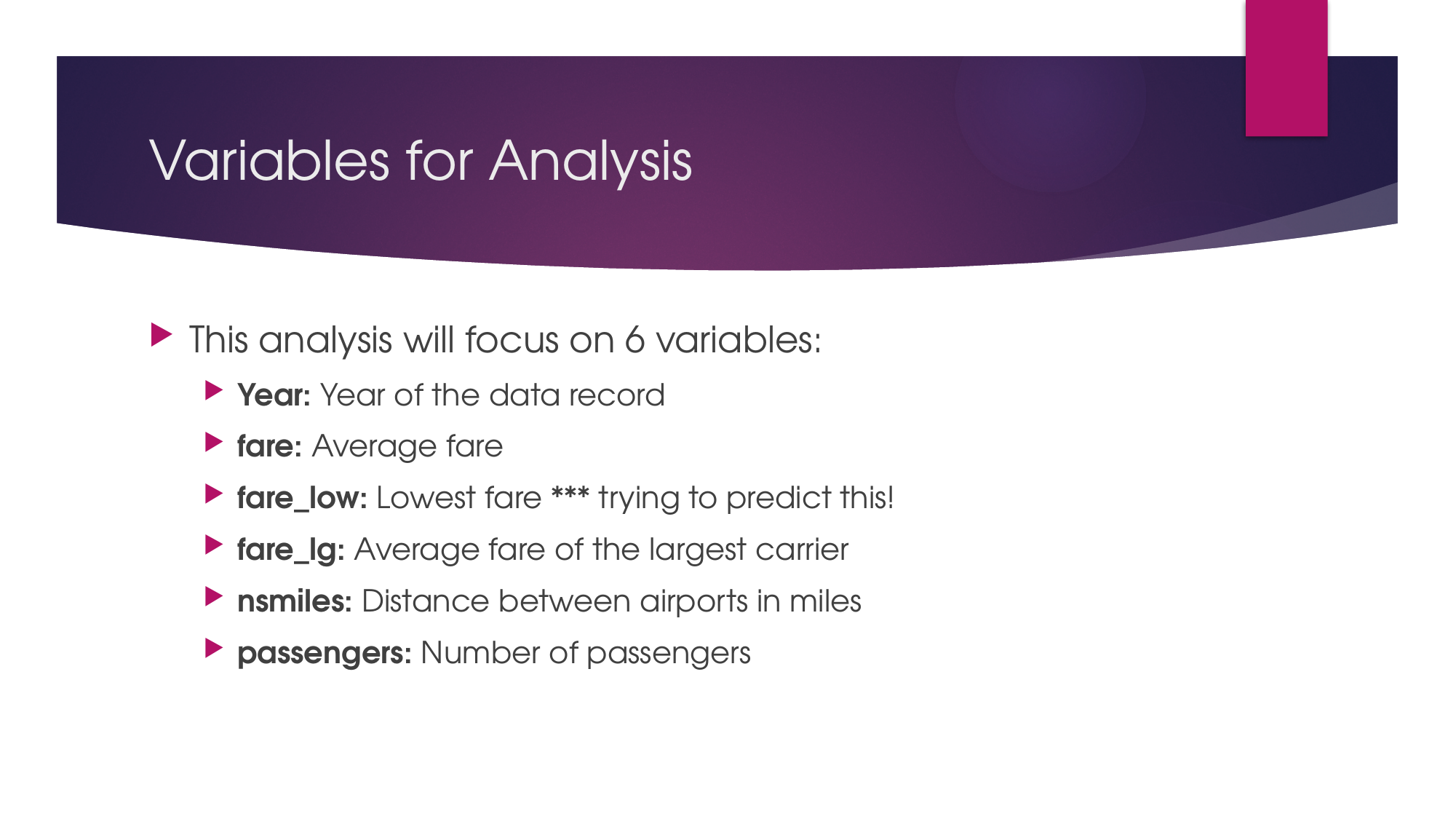

# Variables for Analysis
This analysis will focus on 6 variables:
Year: Year of the data record
fare: Average fare
fare_low: Lowest fare *** trying to predict this!
fare_lg: Average fare of the largest carrier
nsmiles: Distance between airports in miles
passengers: Number of passengers